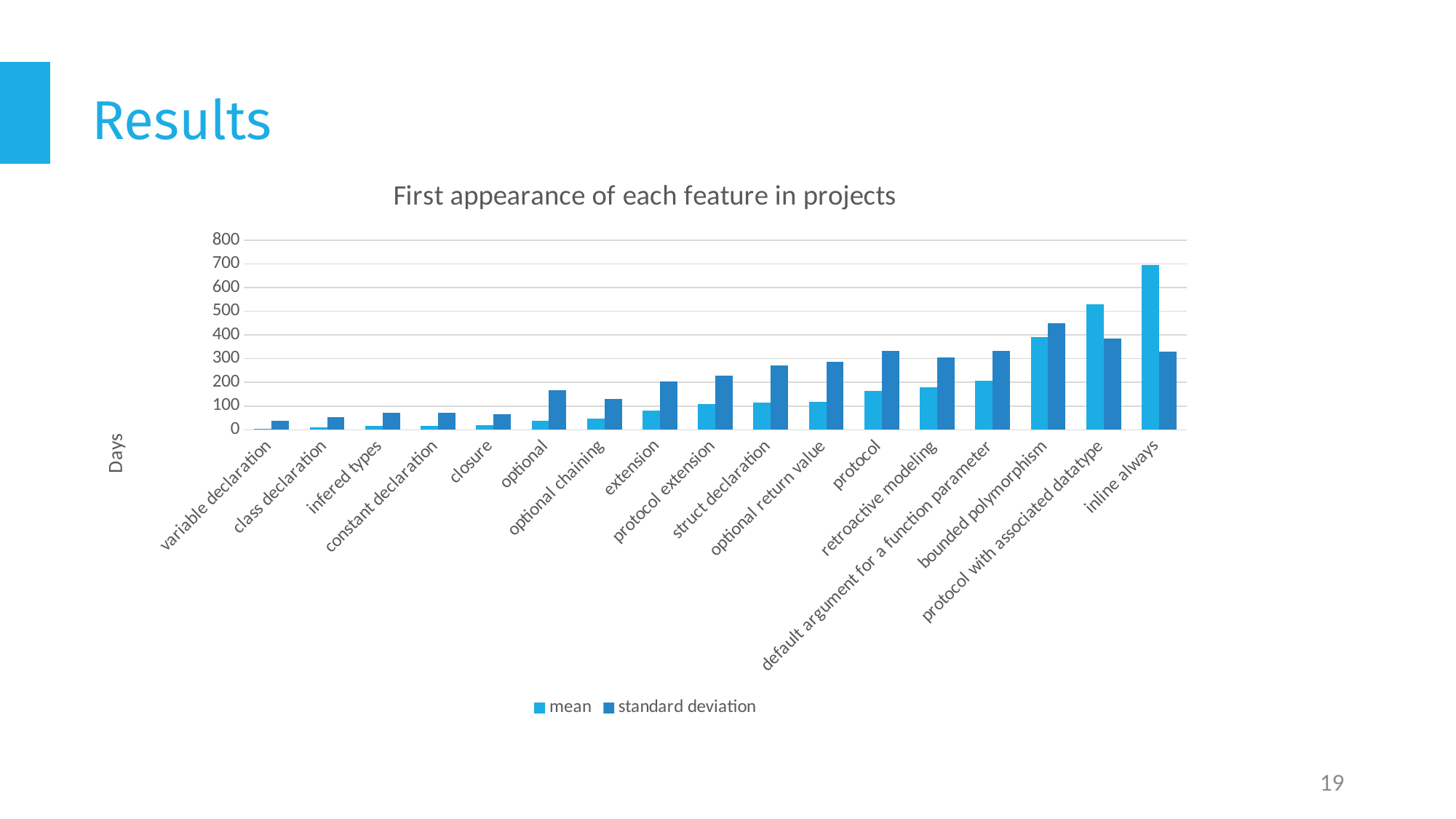

# Results

### Chart: First appearance of each feature in projects

| Category | mean | standard deviation |
|---|---|---|
| variable declaration  | 5.445455 | 38.148439 |
| class declaration  | 9.308298 | 52.63865 |
| infered types  | 14.942438 | 72.521678 |
| constant declaration  | 15.203941 | 72.540821 |
| closure  | 19.271219 | 65.166168 |
| optional  | 37.596814 | 168.148121 |
| optional chaining  | 47.619514 | 130.15526 |
| extension  | 79.72437 | 202.958935 |
| protocol extension  | 108.03381 | 227.002763 |
| struct declaration  | 115.304587 | 271.457306 |
| optional return value  | 117.703835 | 287.412607 |
| protocol  | 163.979071 | 333.17825 |
| retroactive modeling  | 179.875615 | 305.369569 |
| default argument for a function parameter  | 207.584759 | 332.129177 |
| bounded polymorphism  | 392.612777 | 449.91815 |
| protocol with associated datatype  | 529.659424 | 385.128218 |
| inline always  | 696.906209 | 329.865258 |
19